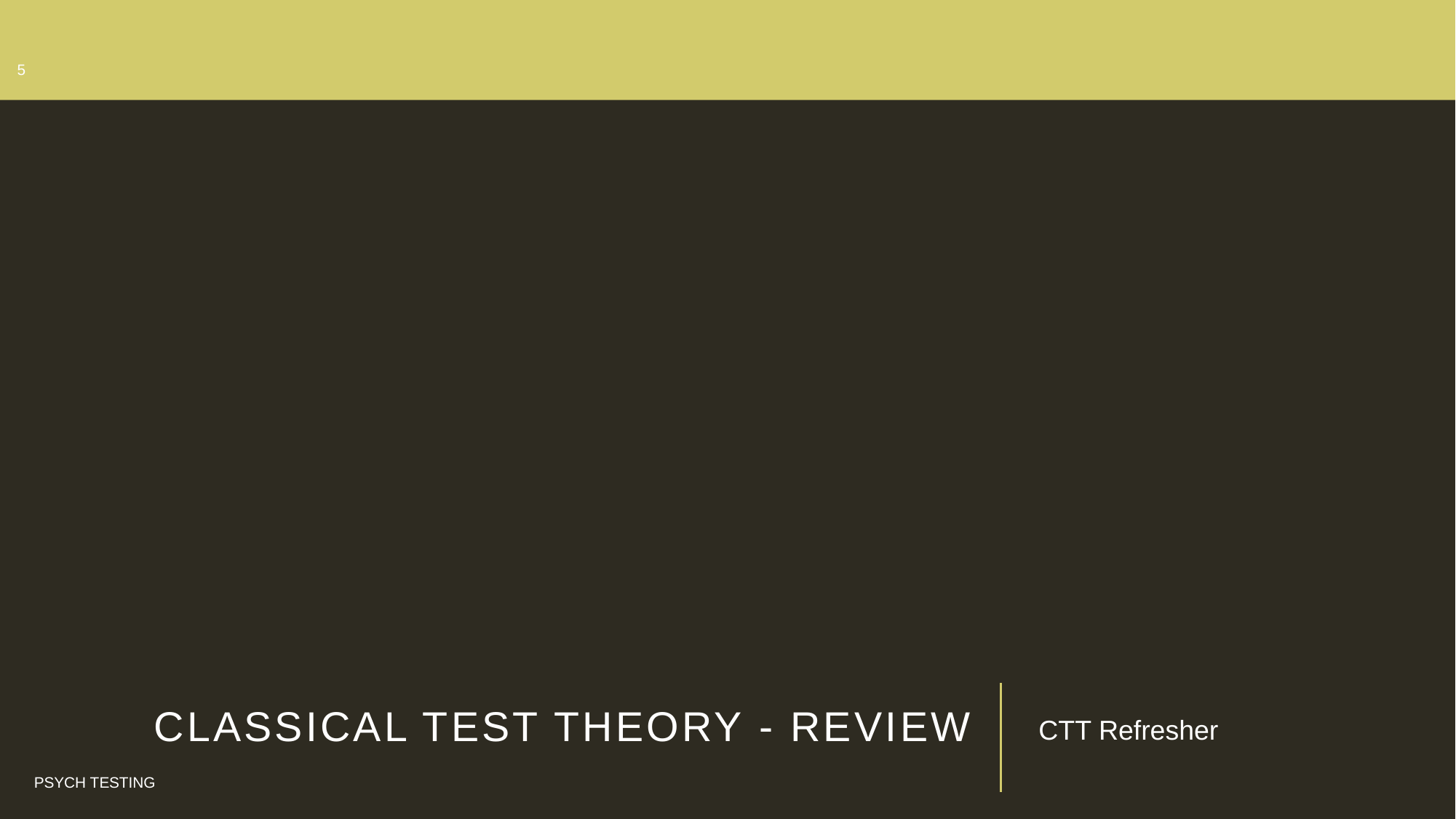

5
# Classical Test Theory - Review
CTT Refresher
Psych Testing